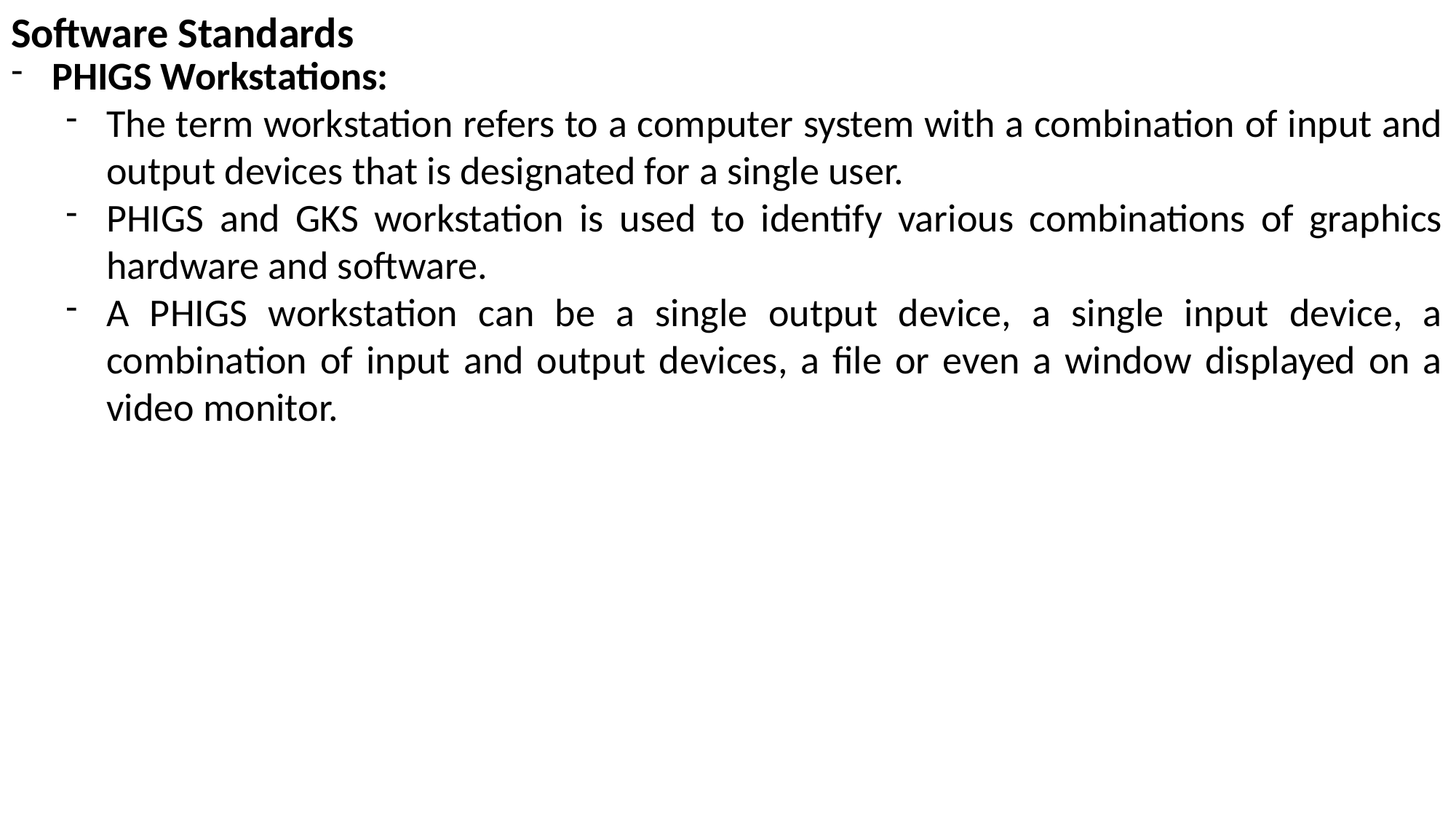

Software Standards
PHIGS Workstations:
The term workstation refers to a computer system with a combination of input and output devices that is designated for a single user.
PHIGS and GKS workstation is used to identify various combinations of graphics hardware and software.
A PHIGS workstation can be a single output device, a single input device, a combination of input and output devices, a file or even a window displayed on a video monitor.